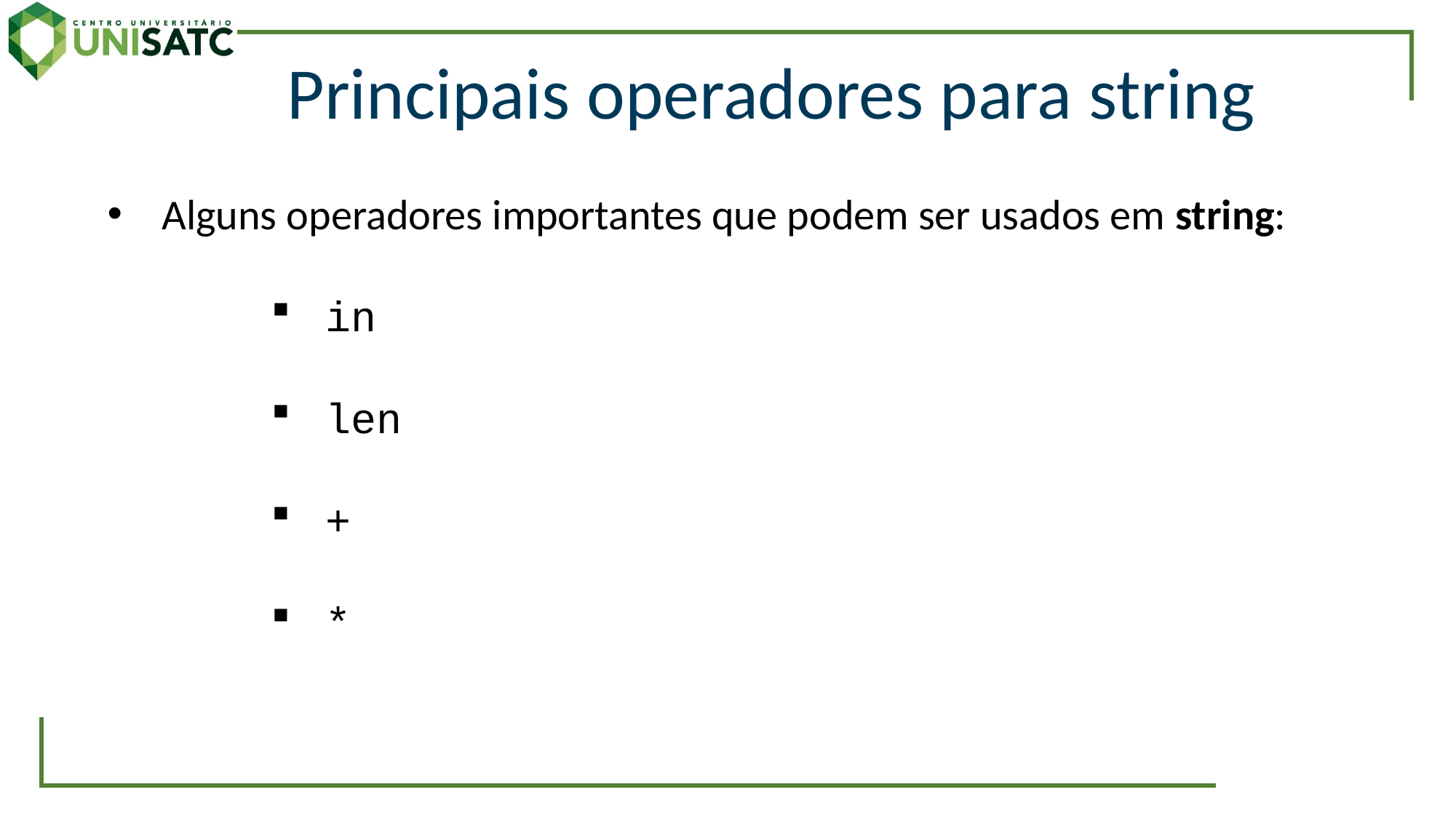

Principais operadores para string
Alguns operadores importantes que podem ser usados em string:

in

len

+

*